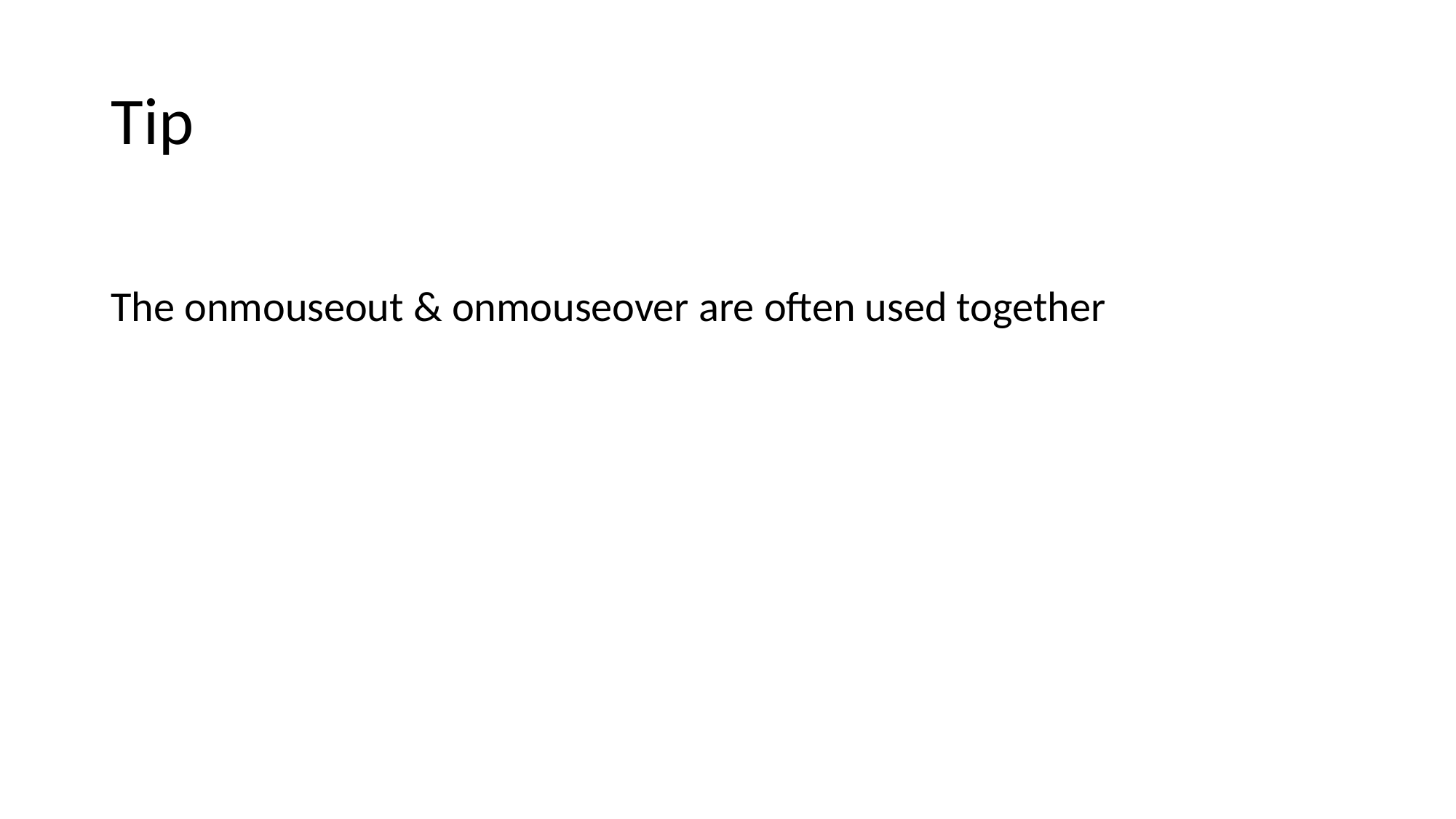

# Tip

The onmouseout & onmouseover are often used together